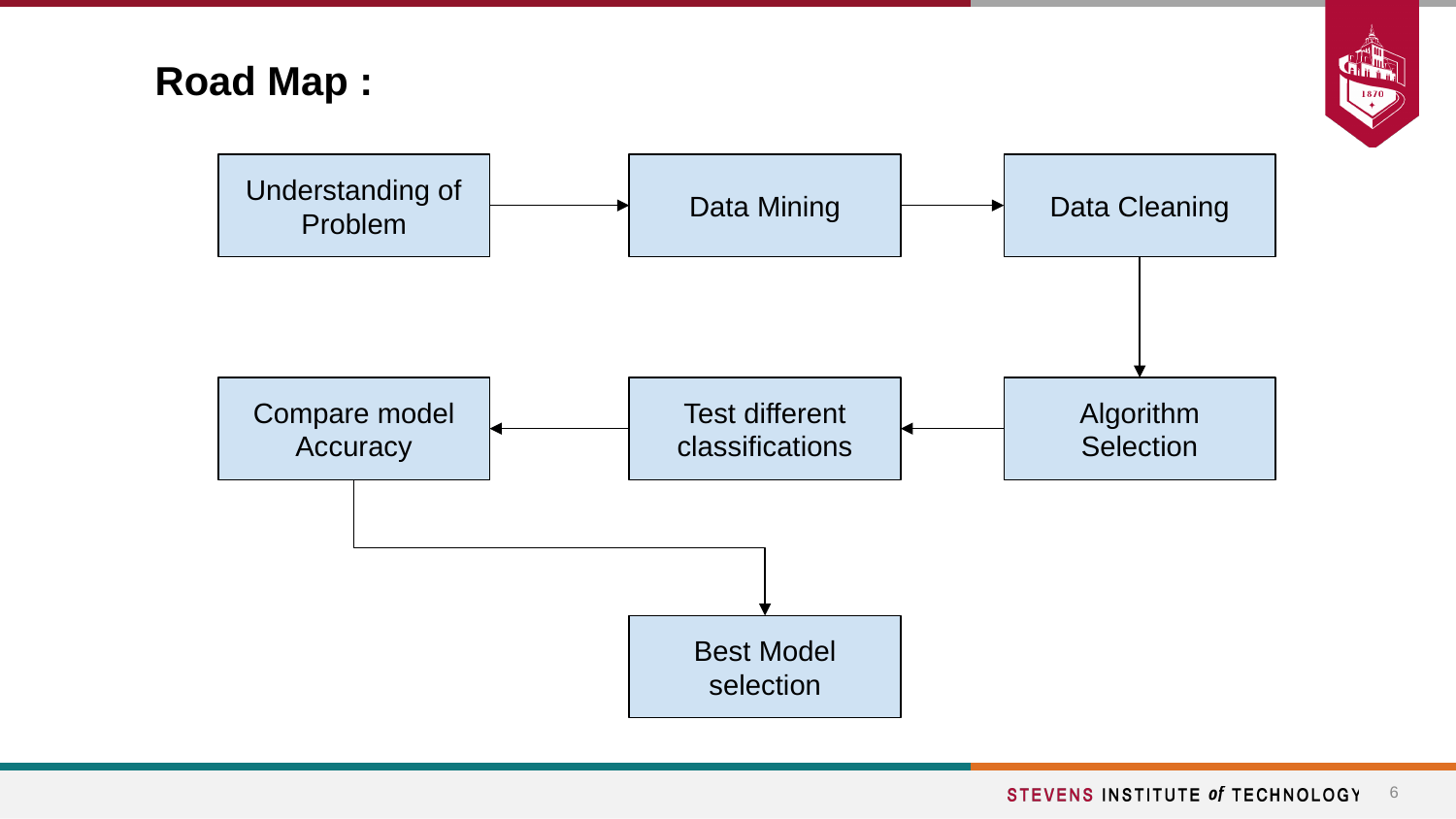

# Road Map :
Understanding of Problem
Data Mining
Data Cleaning
Compare model Accuracy
Test different classifications
Algorithm Selection
Best Model selection
6